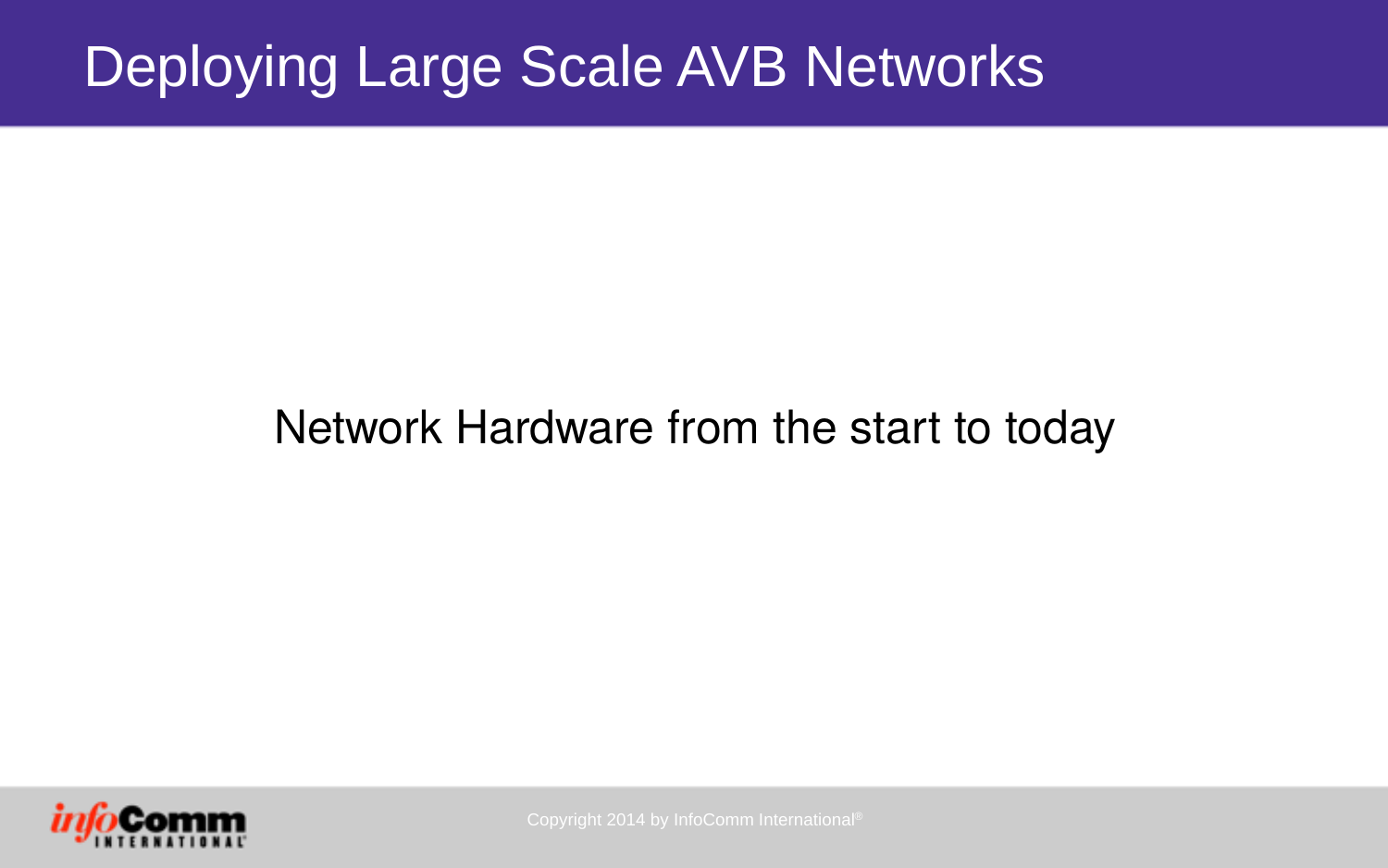

# Deploying Large Scale AVB Networks
Network Hardware from the start to today
Copyright 2014 by InfoComm International®